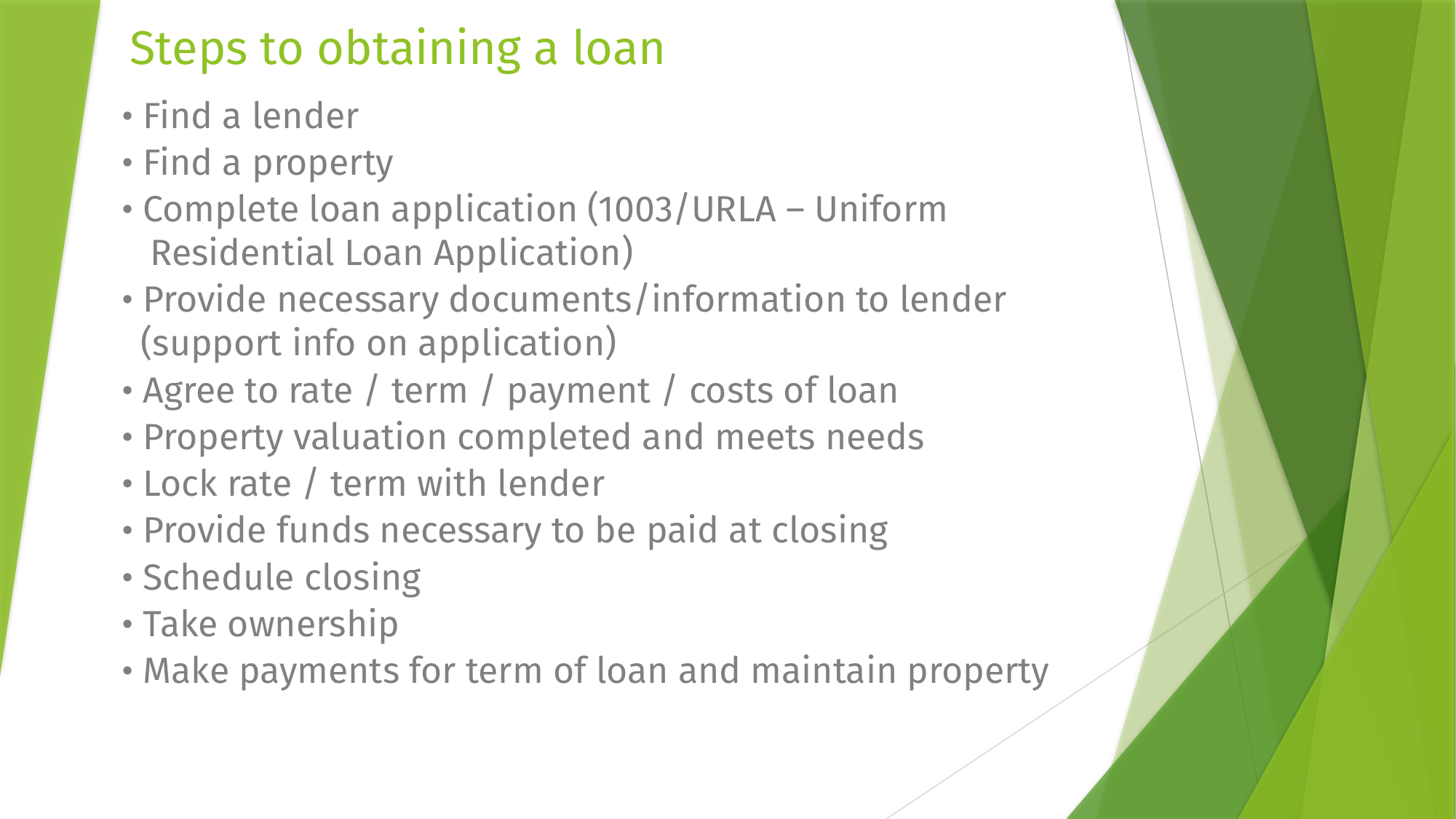

# Steps to obtaining a loan
• Find a lender
• Find a property
• Complete loan application (1003/URLA – Uniform
   Residential Loan Application)
• Provide necessary documents/information to lender
  (support info on application)
• Agree to rate / term / payment / costs of loan
• Property valuation completed and meets needs
• Lock rate / term with lender
• Provide funds necessary to be paid at closing
• Schedule closing
• Take ownership
• Make payments for term of loan and maintain property